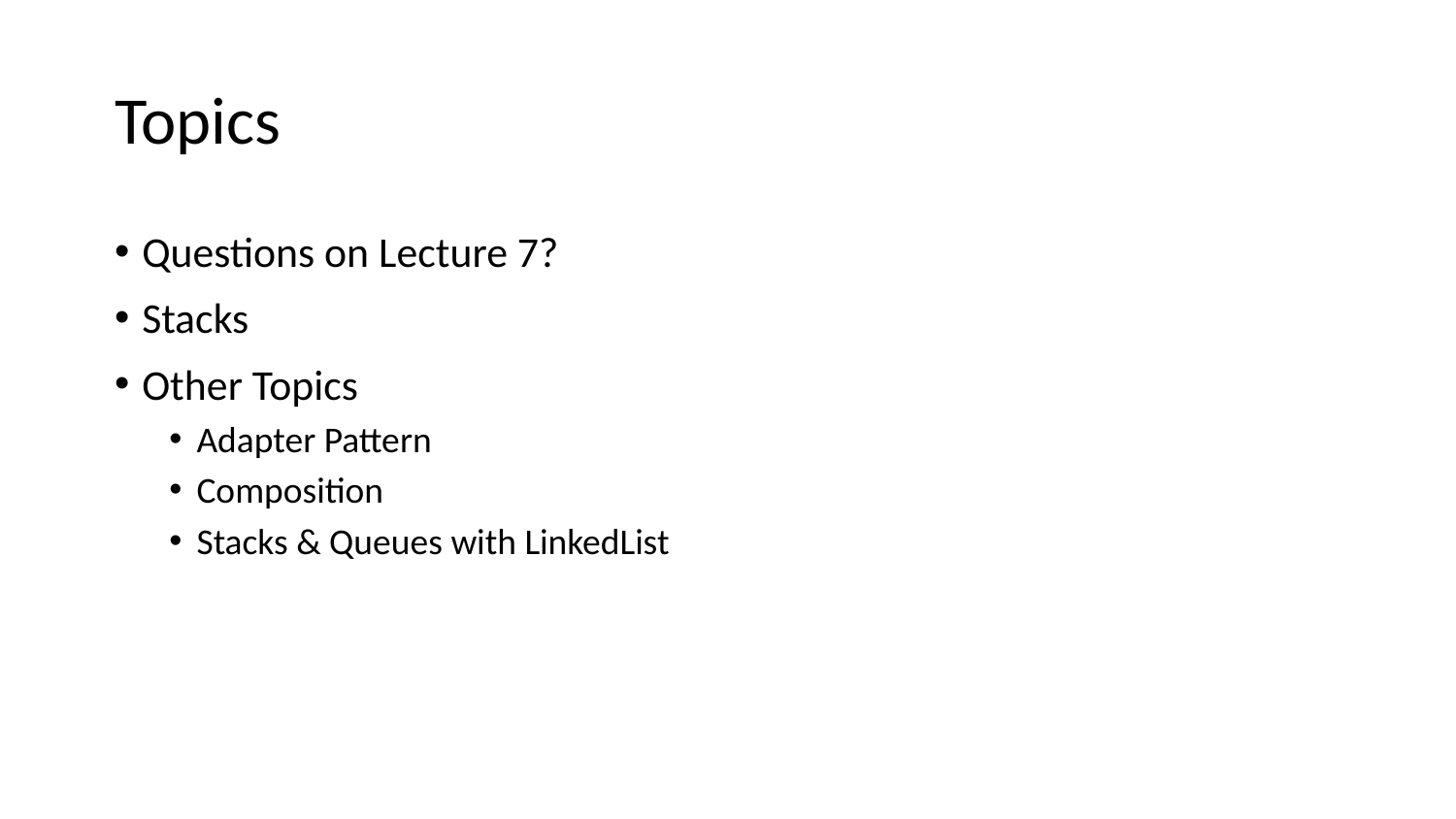

# Topics
Questions on Lecture 7?
Stacks
Other Topics
Adapter Pattern
Composition
Stacks & Queues with LinkedList